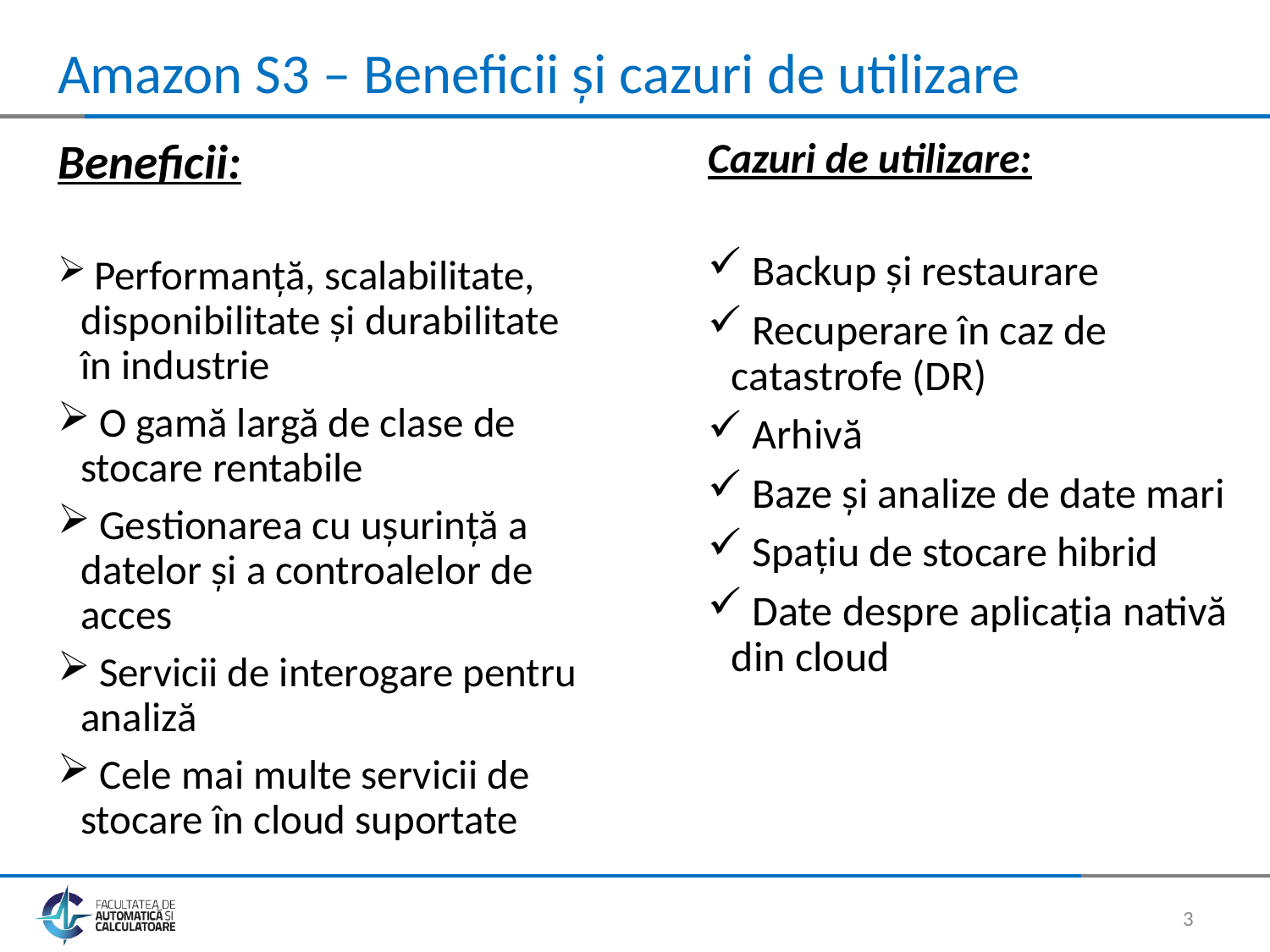

# Amazon S3 – Beneficii și cazuri de utilizare
Beneficii:

 Performanță, scalabilitate, disponibilitate și durabilitate în industrie
 O gamă largă de clase de stocare rentabile
 Gestionarea cu ușurință a datelor și a controalelor de acces
 Servicii de interogare pentru analiză
 Cele mai multe servicii de stocare în cloud suportate

Cazuri de utilizare:

 Backup și restaurare
 Recuperare în caz de catastrofe (DR)
 Arhivă
 Baze și analize de date mari
 Spațiu de stocare hibrid
 Date despre aplicația nativă din cloud